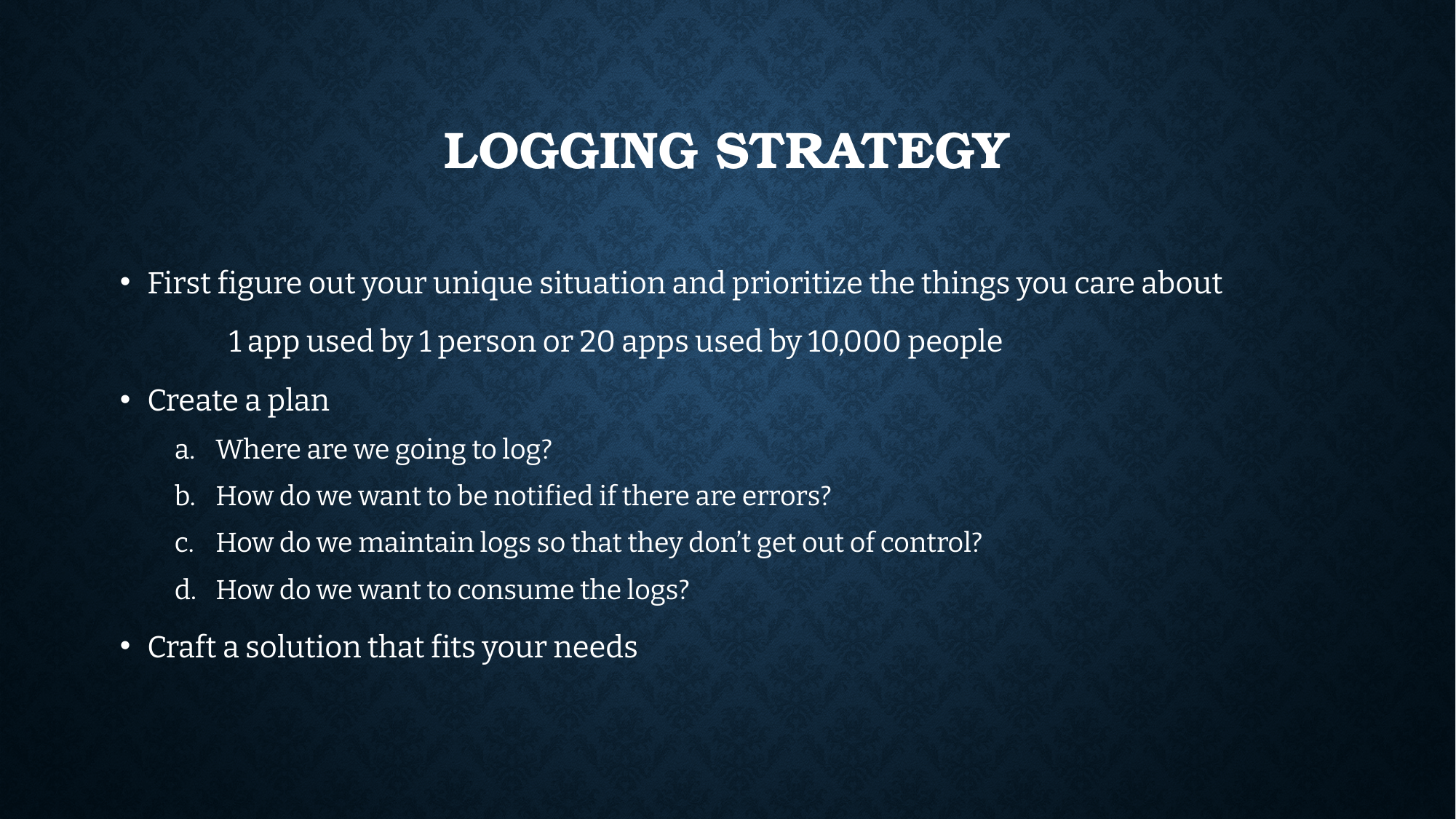

# Logging Strategy
First figure out your unique situation and prioritize the things you care about
	1 app used by 1 person or 20 apps used by 10,000 people
Create a plan
Where are we going to log?
How do we want to be notified if there are errors?
How do we maintain logs so that they don’t get out of control?
How do we want to consume the logs?
Craft a solution that fits your needs